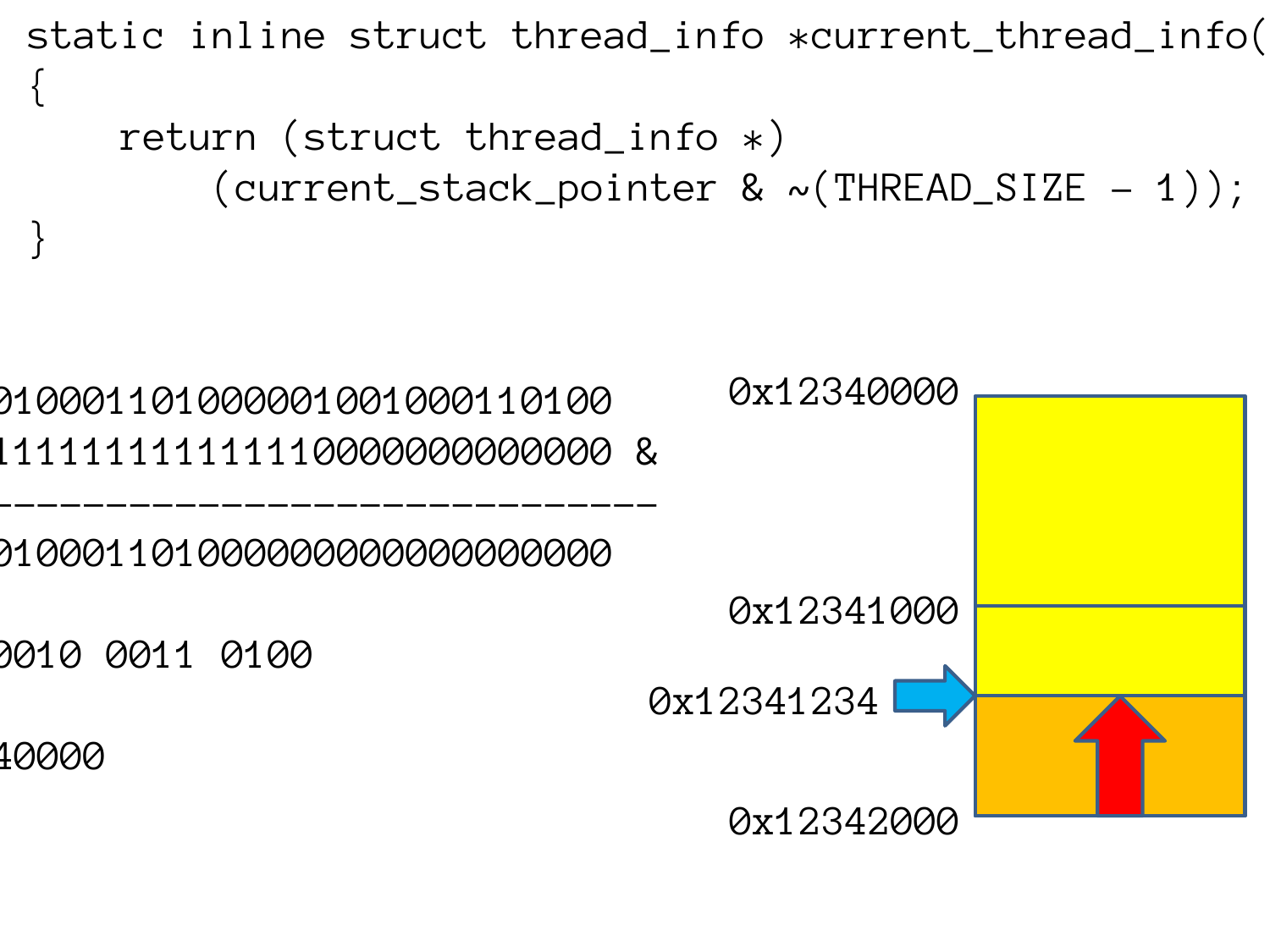

static inline struct thread_info *current_thread_info(void)
{
    return (struct thread_info *)
        (current_stack_pointer & ~(THREAD_SIZE - 1));
}

0x12340000
00010010001101000001001000110100
11111111111111111110000000000000 &
----------------------------------
00010010001101000000000000000000

0001 0010 0011 0100

0x12340000

0x12341000

0x12341234

0x12342000